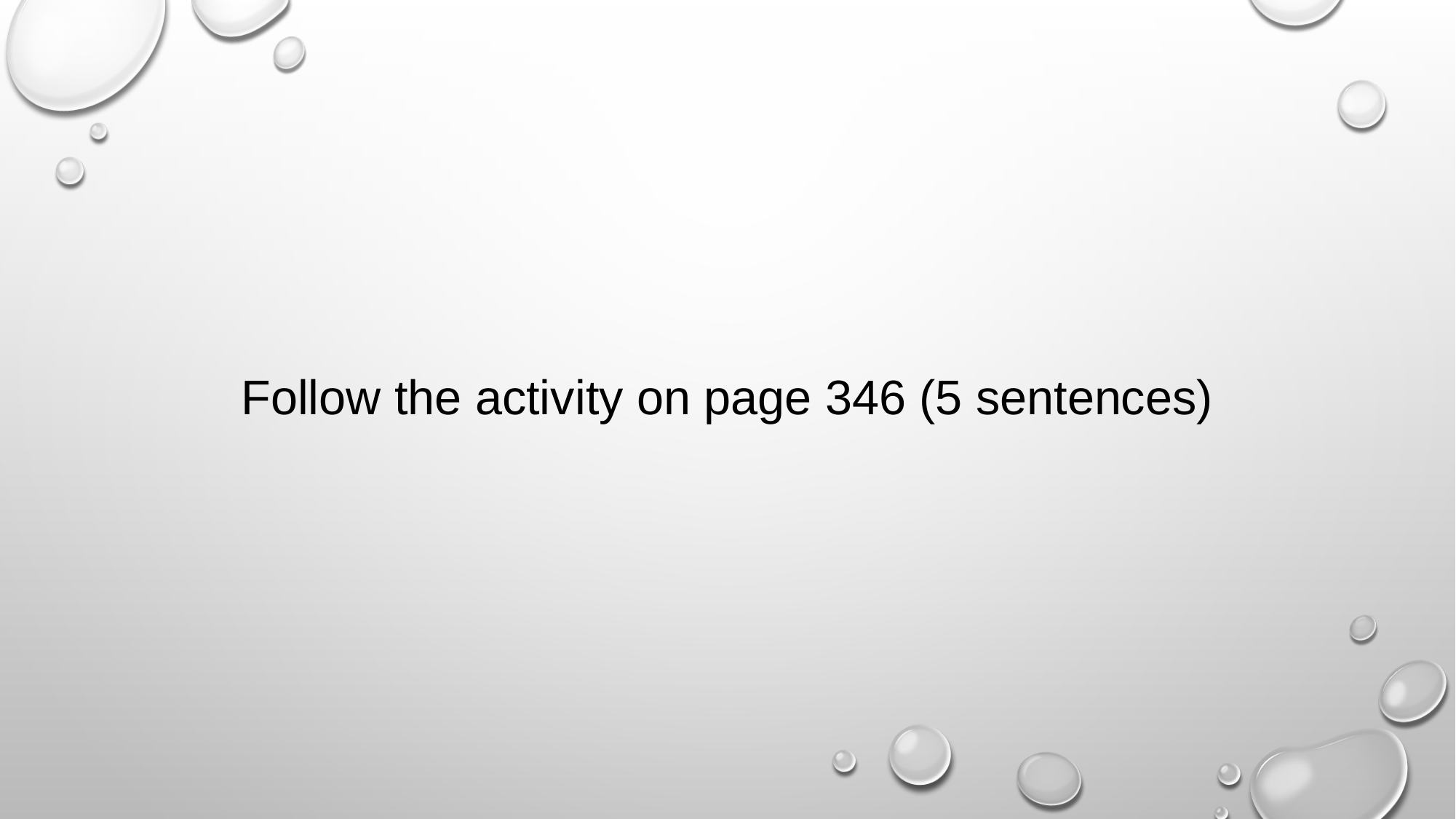

Follow the activity on page 346 (5 sentences)